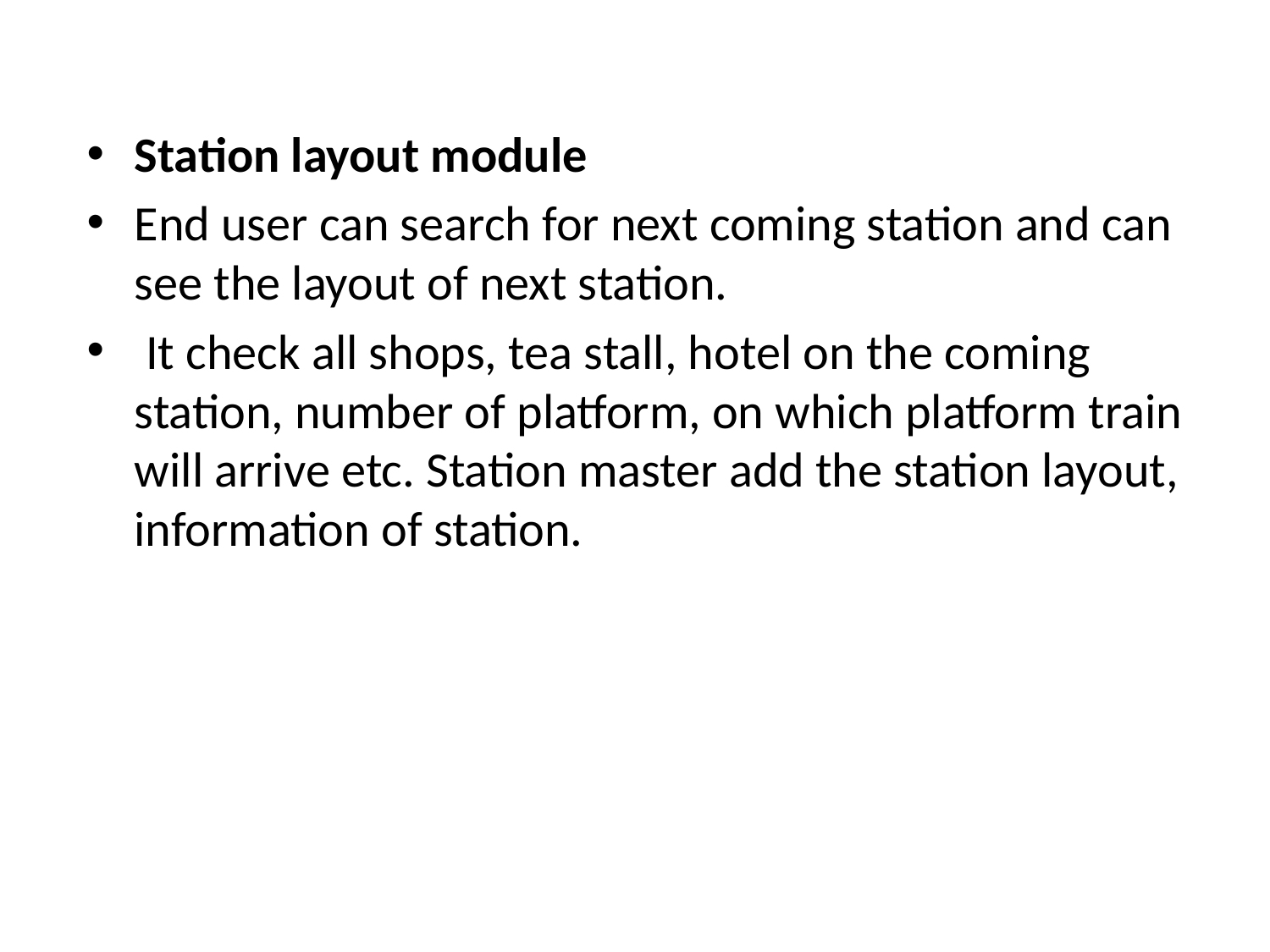

Station layout module
End user can search for next coming station and can see the layout of next station.
 It check all shops, tea stall, hotel on the coming station, number of platform, on which platform train will arrive etc. Station master add the station layout, information of station.